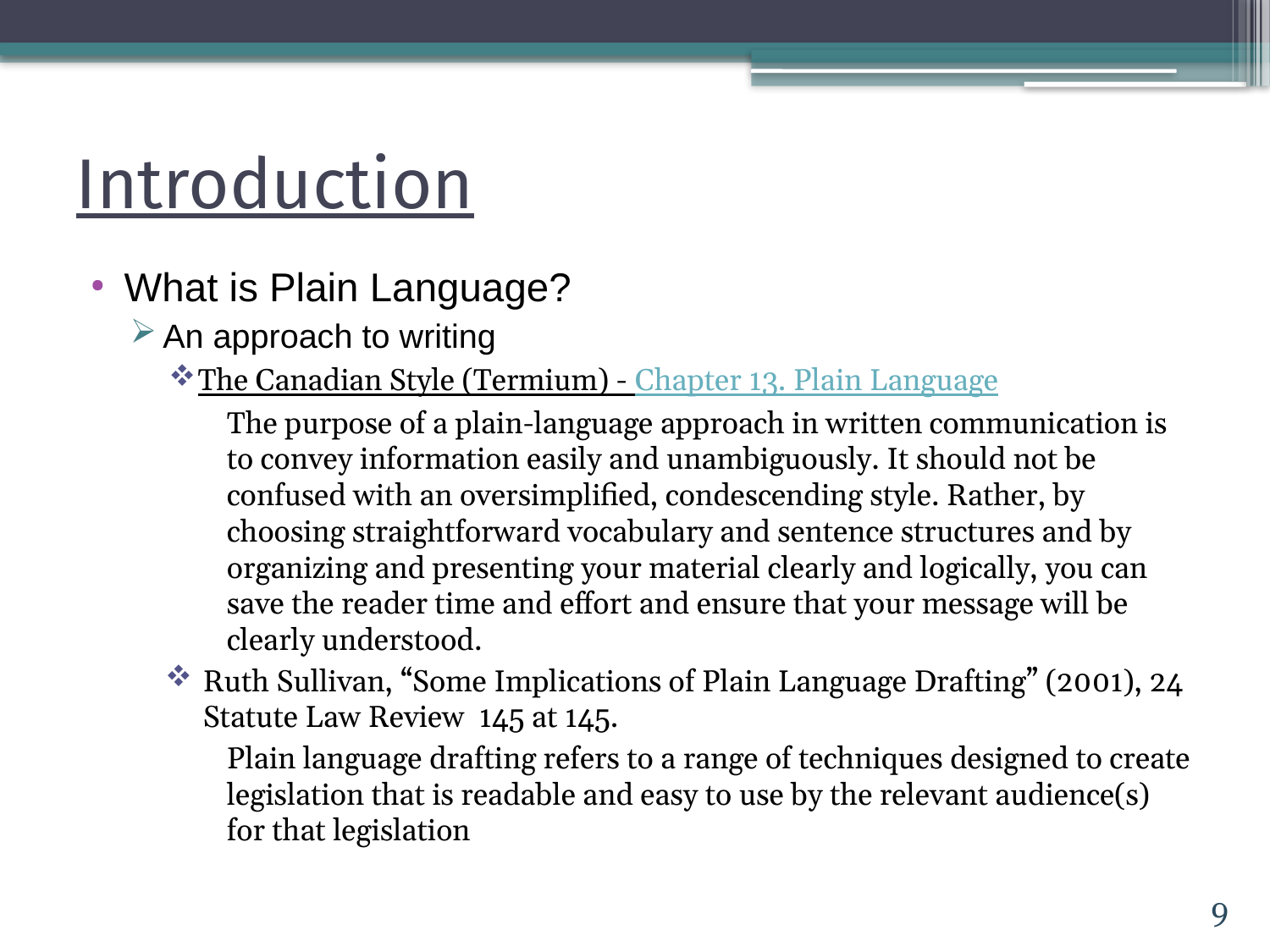

# Introduction
What is Plain Language?
An approach to writing
The Canadian Style (Termium) - Chapter 13. Plain Language
The purpose of a plain-language approach in written communication is to convey information easily and unambiguously. It should not be confused with an oversimplified, condescending style. Rather, by choosing straightforward vocabulary and sentence structures and by organizing and presenting your material clearly and logically, you can save the reader time and effort and ensure that your message will be clearly understood.
Ruth Sullivan, “Some Implications of Plain Language Drafting” (2001), 24 Statute Law Review  145 at 145.
Plain language drafting refers to a range of techniques designed to create legislation that is readable and easy to use by the relevant audience(s) for that legislation
9